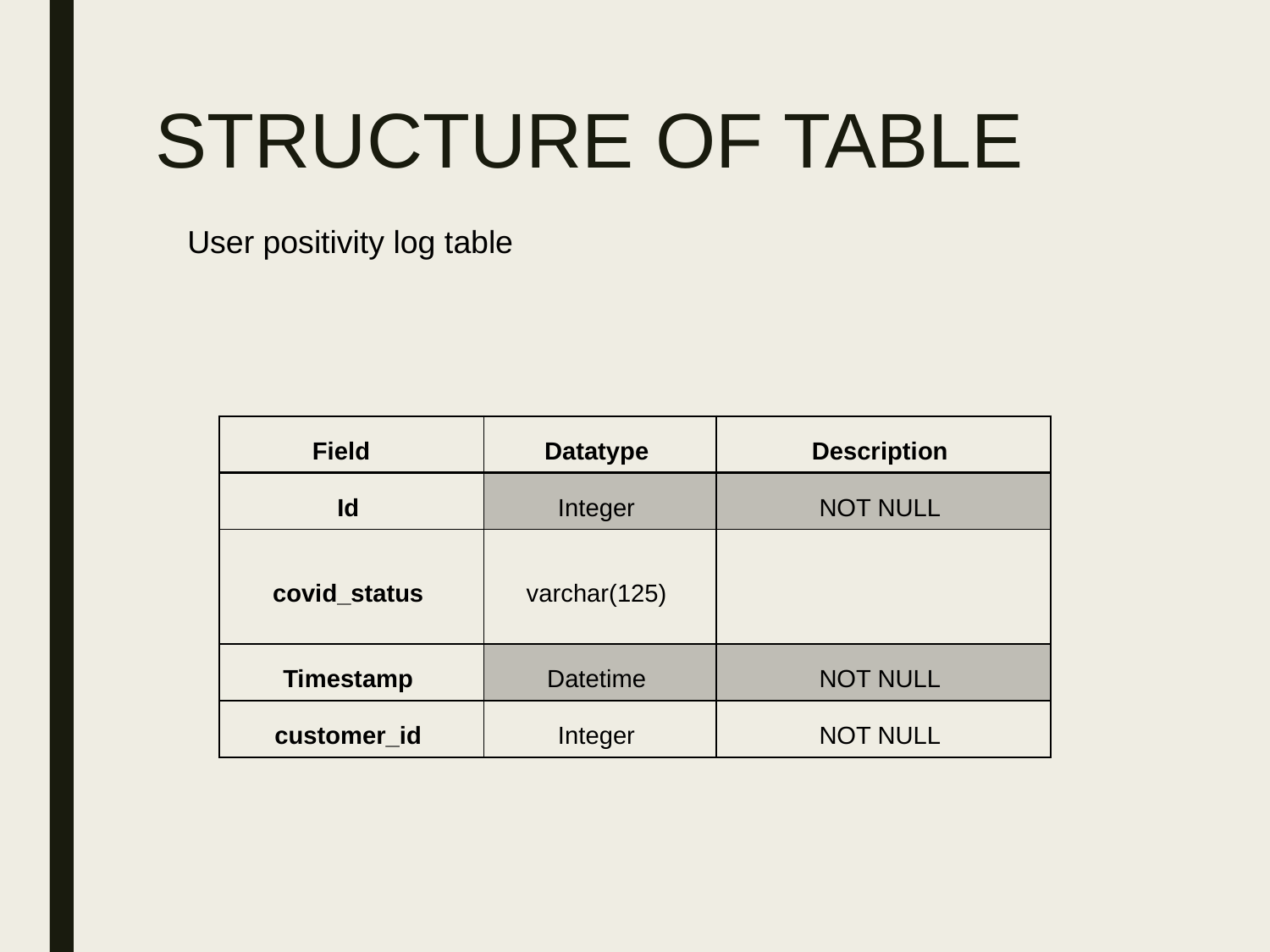

# STRUCTURE OF TABLE
User positivity log table
| Field | Datatype | Description |
| --- | --- | --- |
| Id | Integer | NOT NULL |
| covid\_status | varchar(125) |  |
| Timestamp | Datetime | NOT NULL |
| customer\_id | Integer | NOT NULL |